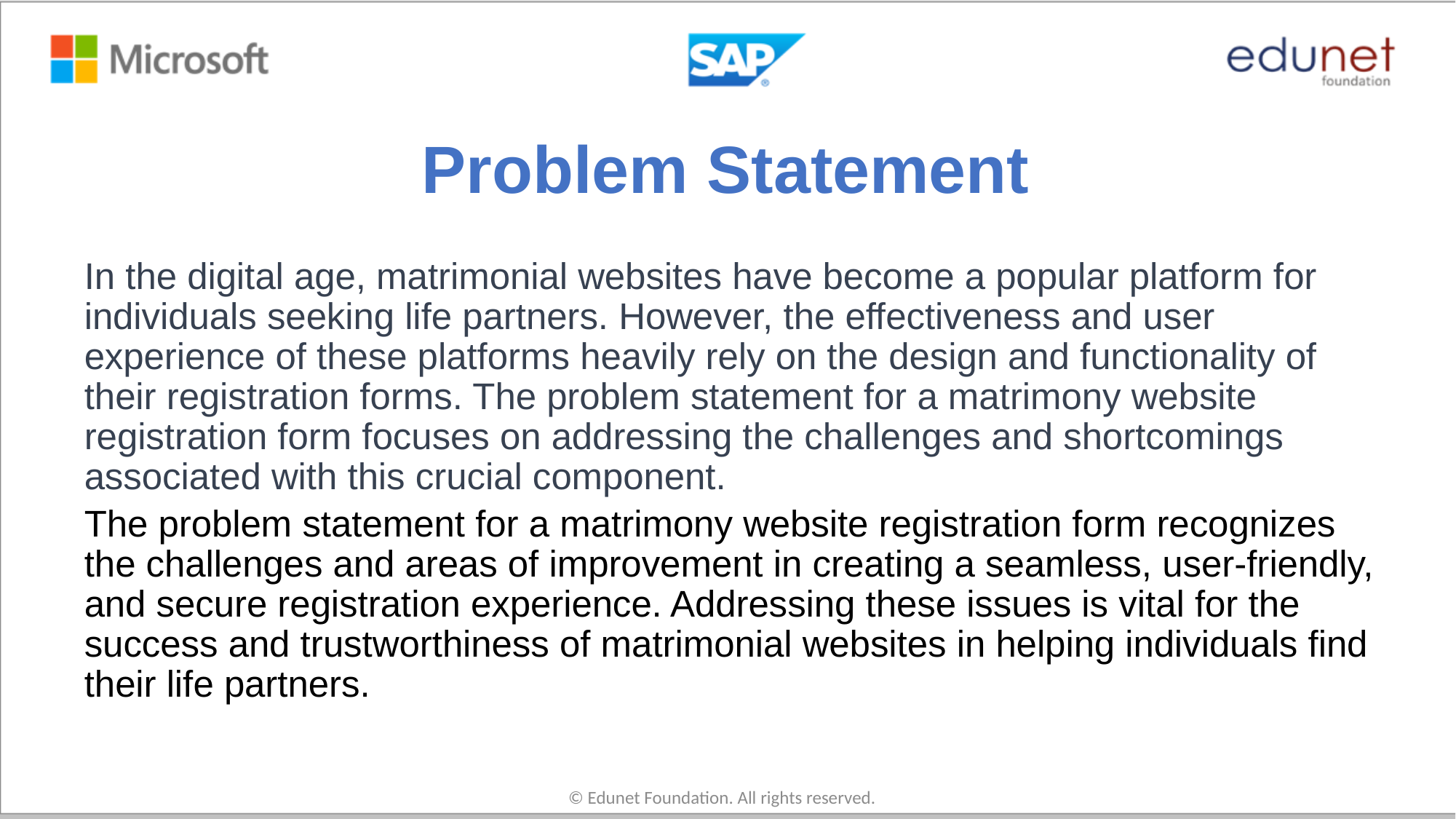

# Problem Statement
In the digital age, matrimonial websites have become a popular platform for individuals seeking life partners. However, the effectiveness and user experience of these platforms heavily rely on the design and functionality of their registration forms. The problem statement for a matrimony website registration form focuses on addressing the challenges and shortcomings associated with this crucial component.
The problem statement for a matrimony website registration form recognizes the challenges and areas of improvement in creating a seamless, user-friendly, and secure registration experience. Addressing these issues is vital for the success and trustworthiness of matrimonial websites in helping individuals find their life partners.

© Edunet Foundation. All rights reserved.